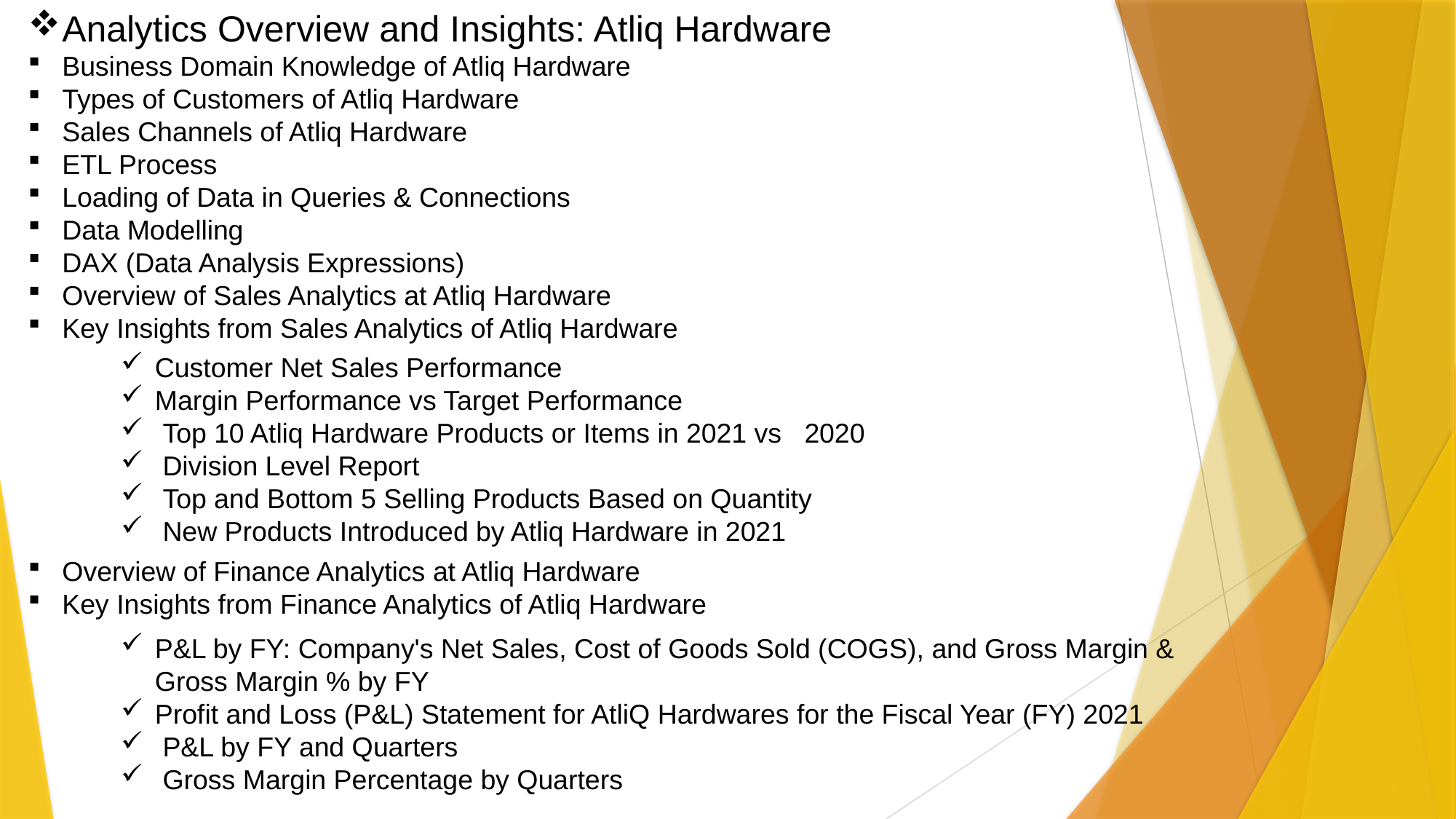

Analytics Overview and Insights: Atliq Hardware
Business Domain Knowledge of Atliq Hardware
Types of Customers of Atliq Hardware
Sales Channels of Atliq Hardware
ETL Process
Loading of Data in Queries & Connections
Data Modelling
DAX (Data Analysis Expressions)
Overview of Sales Analytics at Atliq Hardware
Key Insights from Sales Analytics of Atliq Hardware
Customer Net Sales Performance
Margin Performance vs Target Performance
 Top 10 Atliq Hardware Products or Items in 2021 vs   2020
 Division Level Report
 Top and Bottom 5 Selling Products Based on Quantity
 New Products Introduced by Atliq Hardware in 2021
Overview of Finance Analytics at Atliq Hardware
Key Insights from Finance Analytics of Atliq Hardware
P&L by FY: Company's Net Sales, Cost of Goods Sold (COGS), and Gross Margin & Gross Margin % by FY
Profit and Loss (P&L) Statement for AtliQ Hardwares for the Fiscal Year (FY) 2021
 P&L by FY and Quarters
 Gross Margin Percentage by Quarters